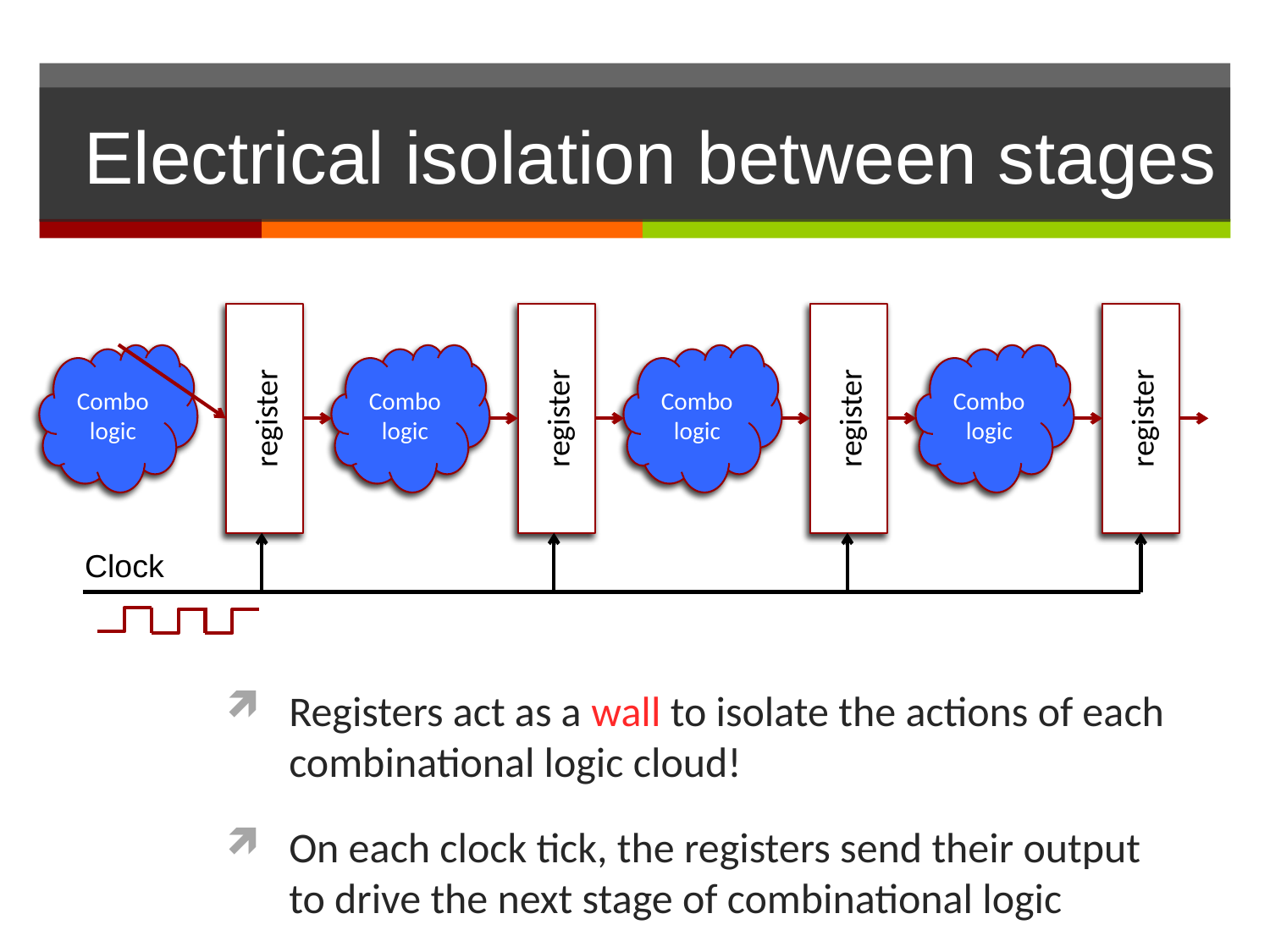

# Electrical isolation between stages
register
register
register
register
Combo logic
Combo logic
Combo logic
Combo logic
Clock
Registers act as a wall to isolate the actions of each combinational logic cloud!
On each clock tick, the registers send their output to drive the next stage of combinational logic